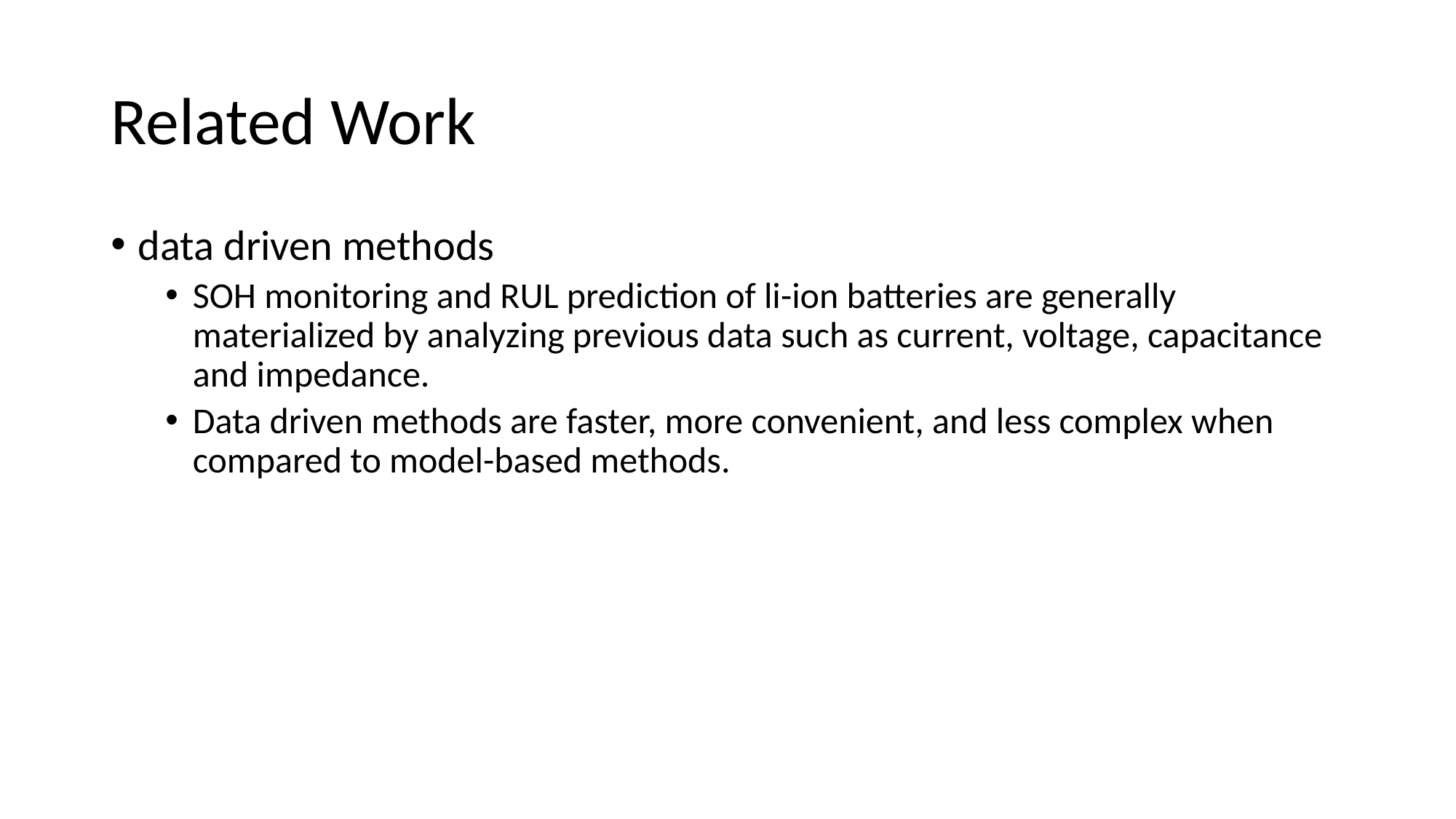

# Related Work
data driven methods
SOH monitoring and RUL prediction of li-ion batteries are generally materialized by analyzing previous data such as current, voltage, capacitance and impedance.
Data driven methods are faster, more convenient, and less complex when compared to model-based methods.